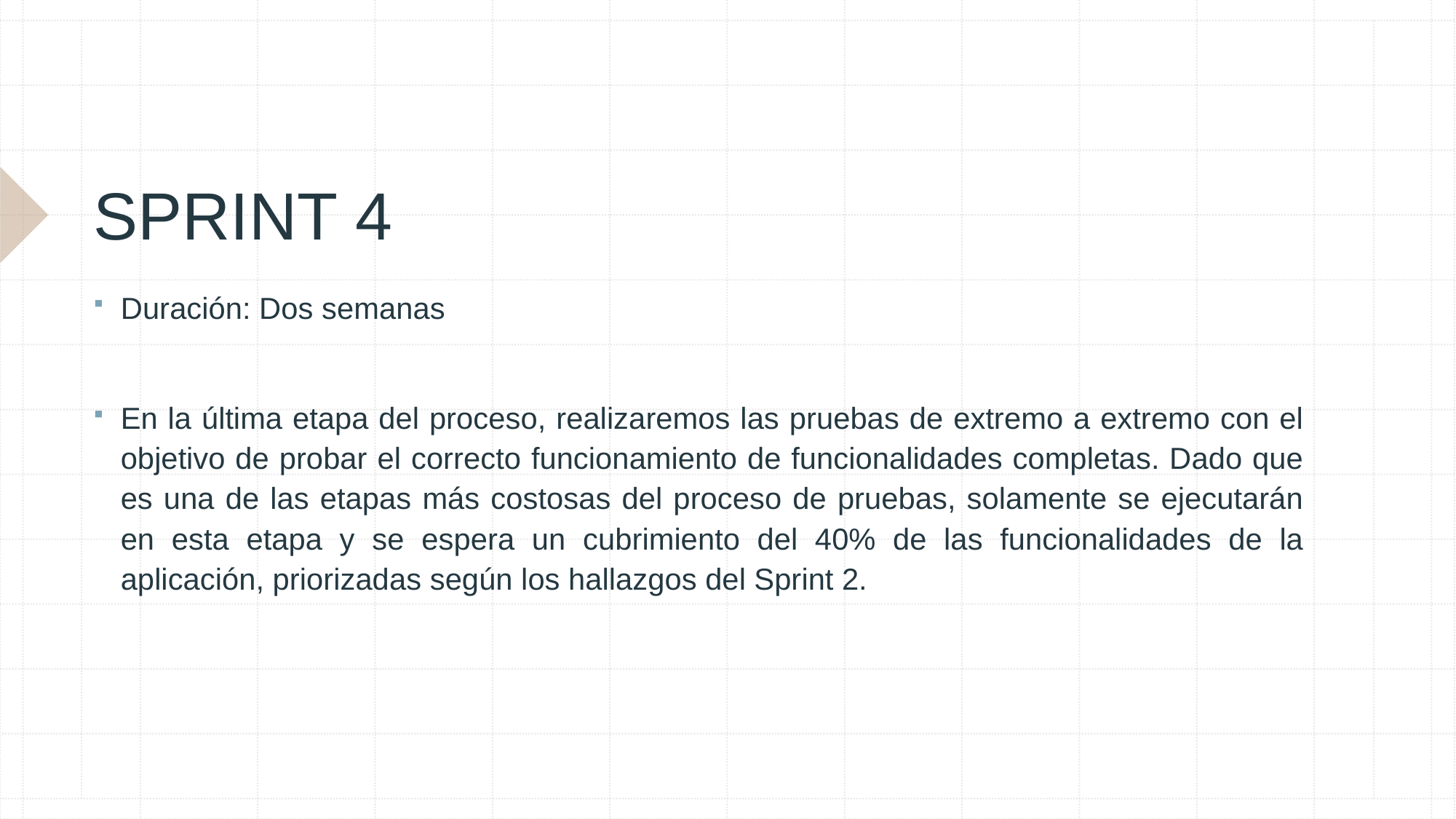

# SPRINT 4
Duración: Dos semanas

En la última etapa del proceso, realizaremos las pruebas de extremo a extremo con el objetivo de probar el correcto funcionamiento de funcionalidades completas. Dado que es una de las etapas más costosas del proceso de pruebas, solamente se ejecutarán en esta etapa y se espera un cubrimiento del 40% de las funcionalidades de la aplicación, priorizadas según los hallazgos del Sprint 2.